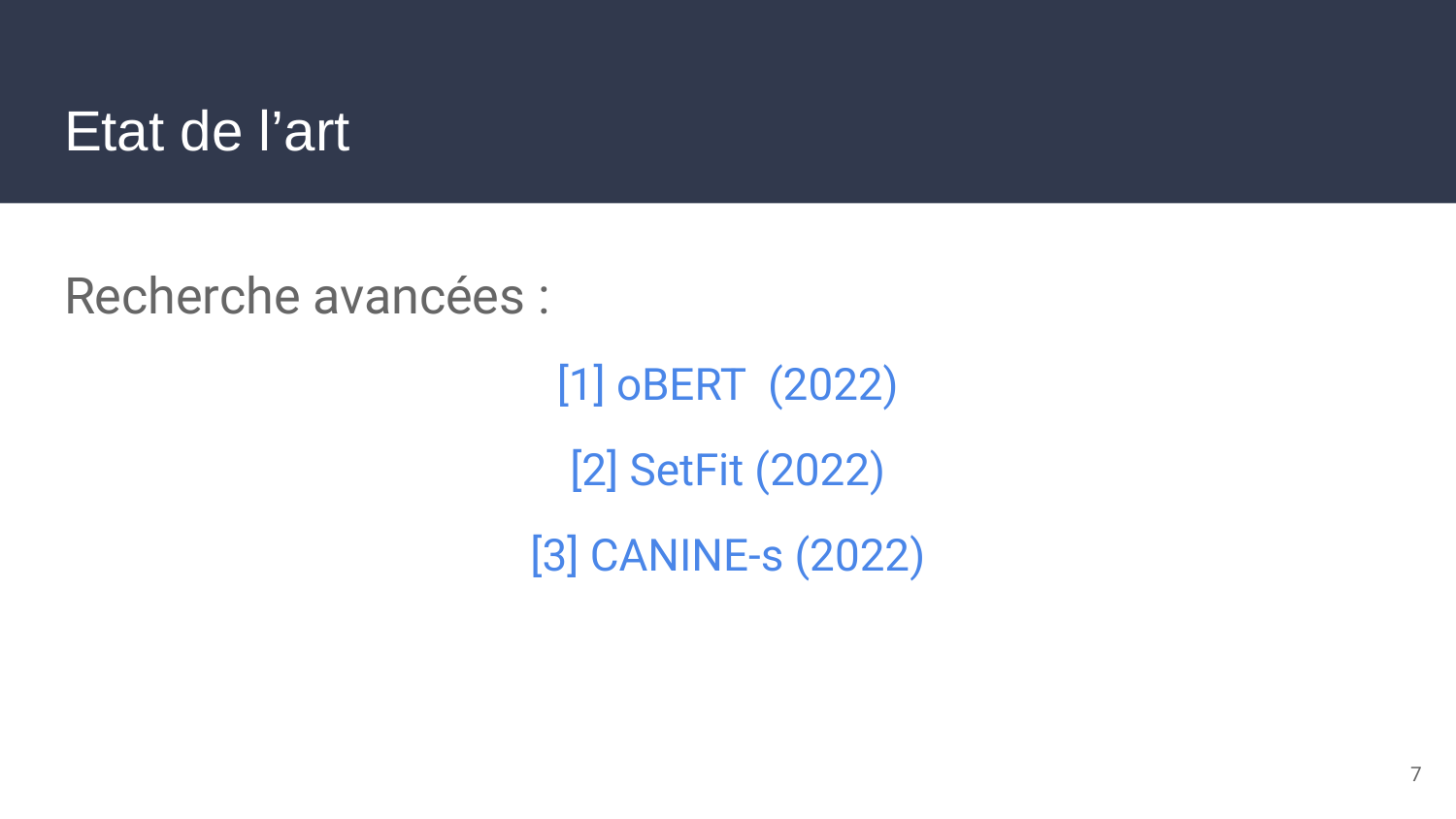

# Etat de l’art
Recherche avancées :
[1] oBERT  (2022)
[2] SetFit (2022)
[3] CANINE-s (2022)
7